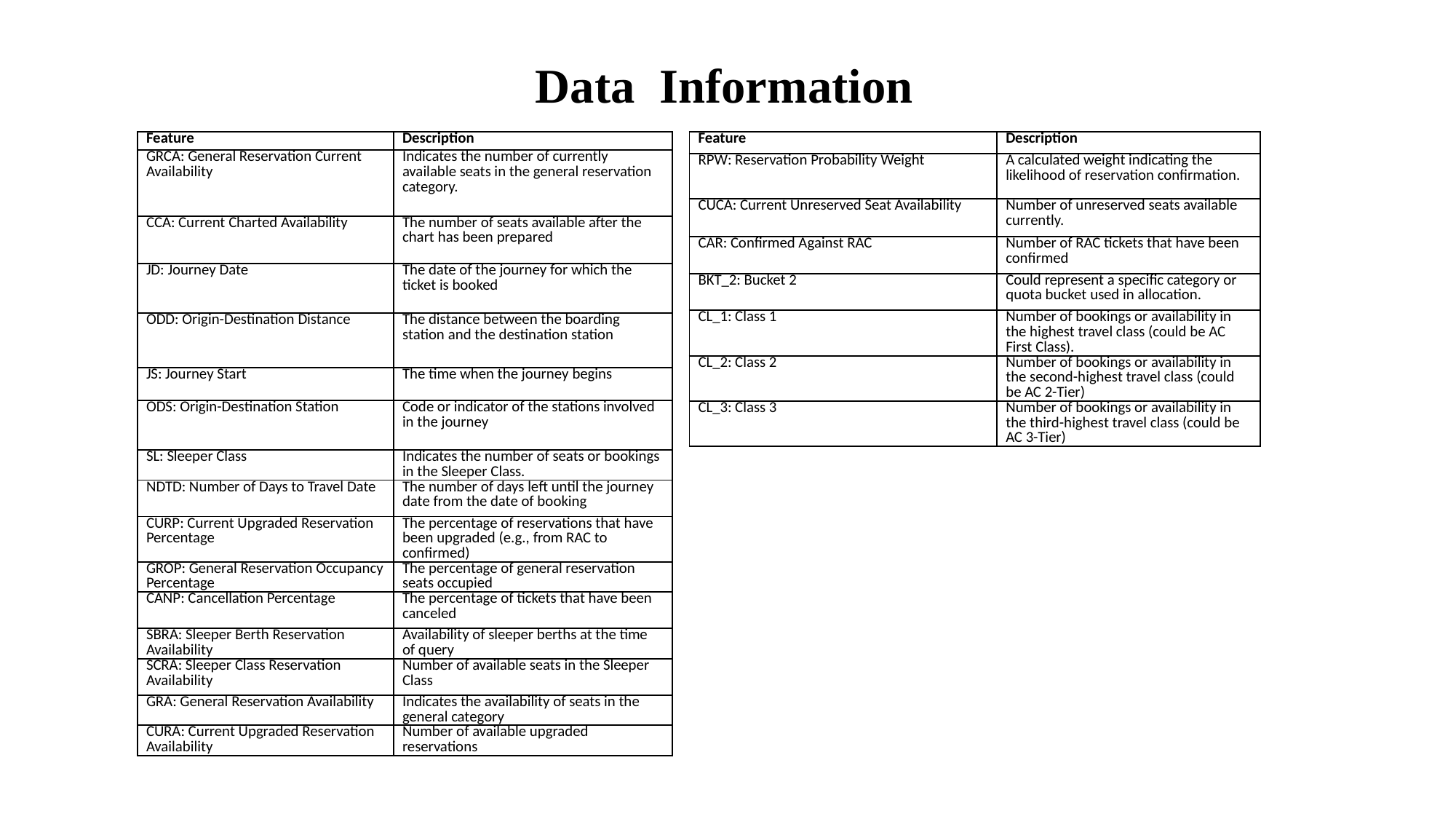

# Data  Information
| Feature | Description |
| --- | --- |
| GRCA: General Reservation Current Availability | Indicates the number of currently available seats in the general reservation category. |
| CCA: Current Charted Availability | The number of seats available after the chart has been prepared |
| JD: Journey Date | The date of the journey for which the ticket is booked |
| ODD: Origin-Destination Distance | The distance between the boarding station and the destination station |
| JS: Journey Start | The time when the journey begins |
| ODS: Origin-Destination Station | Code or indicator of the stations involved in the journey |
| SL: Sleeper Class | Indicates the number of seats or bookings in the Sleeper Class. |
| NDTD: Number of Days to Travel Date | The number of days left until the journey date from the date of booking |
| CURP: Current Upgraded Reservation Percentage | The percentage of reservations that have been upgraded (e.g., from RAC to confirmed) |
| GROP: General Reservation Occupancy Percentage | The percentage of general reservation seats occupied |
| CANP: Cancellation Percentage | The percentage of tickets that have been canceled |
| SBRA: Sleeper Berth Reservation Availability | Availability of sleeper berths at the time of query |
| SCRA: Sleeper Class Reservation Availability | Number of available seats in the Sleeper Class |
| GRA: General Reservation Availability | Indicates the availability of seats in the general category |
| CURA: Current Upgraded Reservation Availability | Number of available upgraded reservations |
| Feature | Description |
| --- | --- |
| RPW: Reservation Probability Weight | A calculated weight indicating the likelihood of reservation confirmation. |
| CUCA: Current Unreserved Seat Availability | Number of unreserved seats available currently. |
| CAR: Confirmed Against RAC | Number of RAC tickets that have been confirmed |
| BKT\_2: Bucket 2 | Could represent a specific category or quota bucket used in allocation. |
| CL\_1: Class 1 | Number of bookings or availability in the highest travel class (could be AC First Class). |
| CL\_2: Class 2 | Number of bookings or availability in the second-highest travel class (could be AC 2-Tier) |
| CL\_3: Class 3 | Number of bookings or availability in the third-highest travel class (could be AC 3-Tier) |